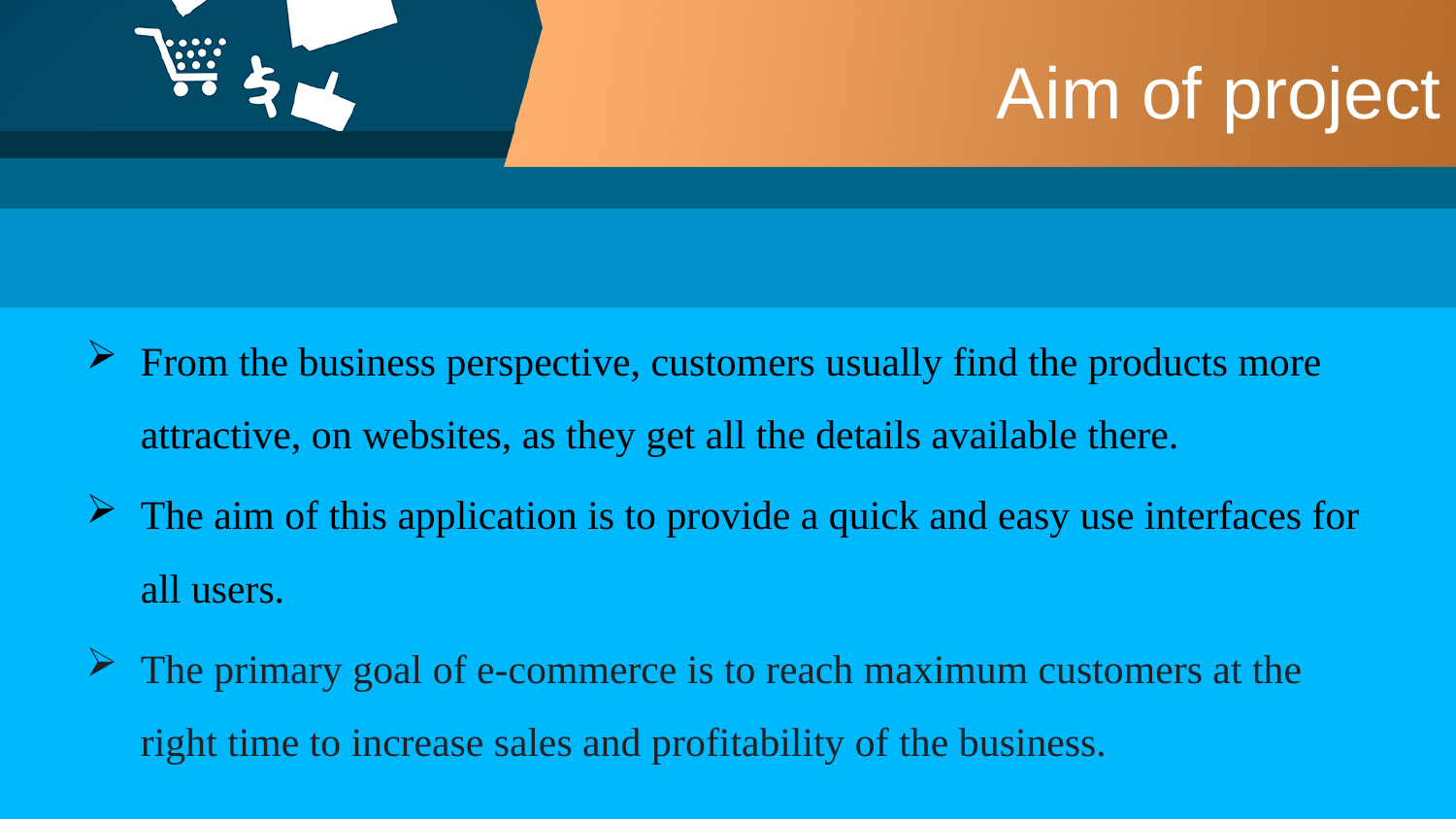

# Aim of project
From the business perspective, customers usually find the products more attractive, on websites, as they get all the details available there.
The aim of this application is to provide a quick and easy use interfaces for all users.
The primary goal of e-commerce is to reach maximum customers at the right time to increase sales and profitability of the business.